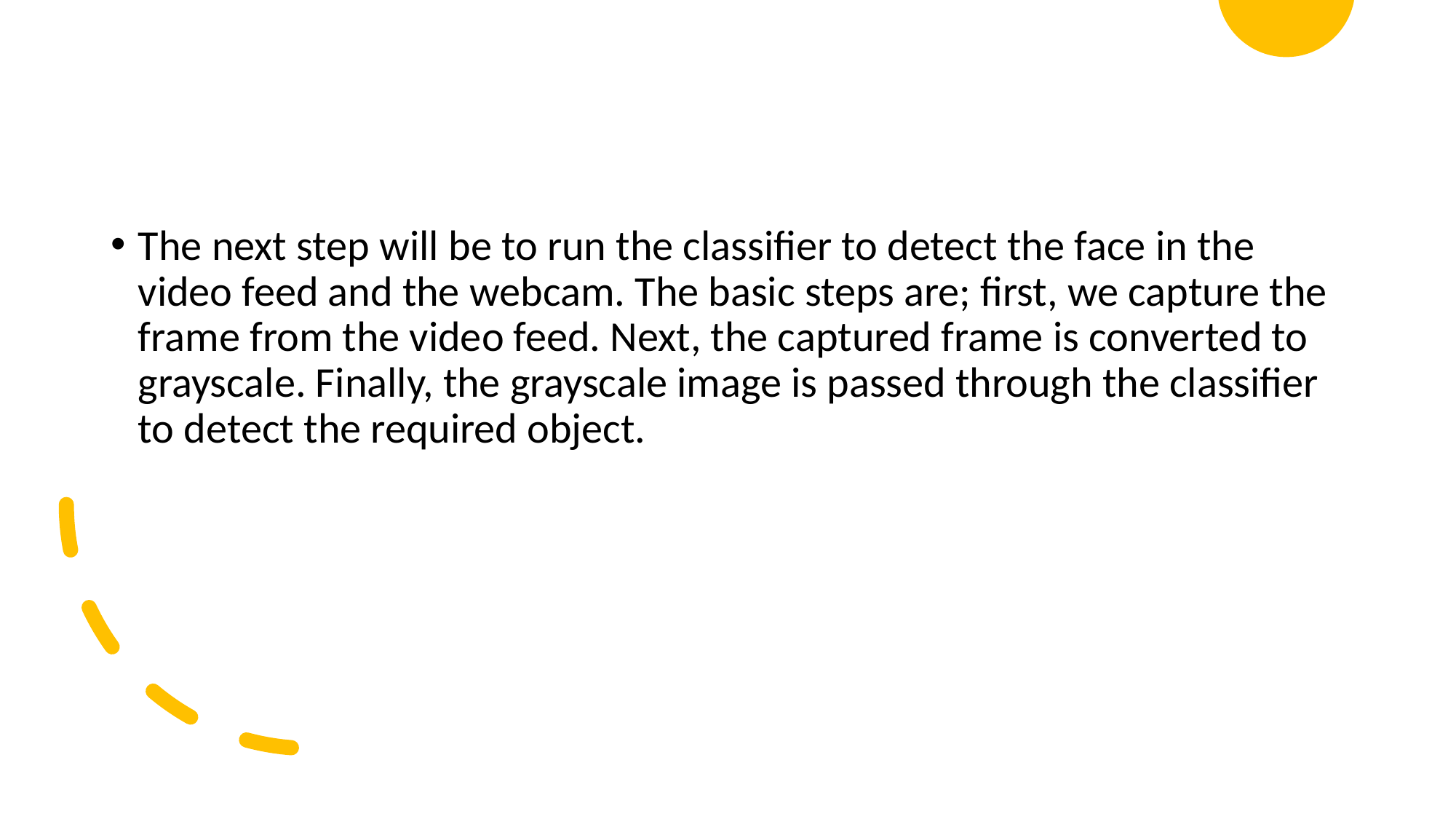

The next step will be to run the classifier to detect the face in the video feed and the webcam. The basic steps are; first, we capture the frame from the video feed. Next, the captured frame is converted to grayscale. Finally, the grayscale image is passed through the classifier to detect the required object.